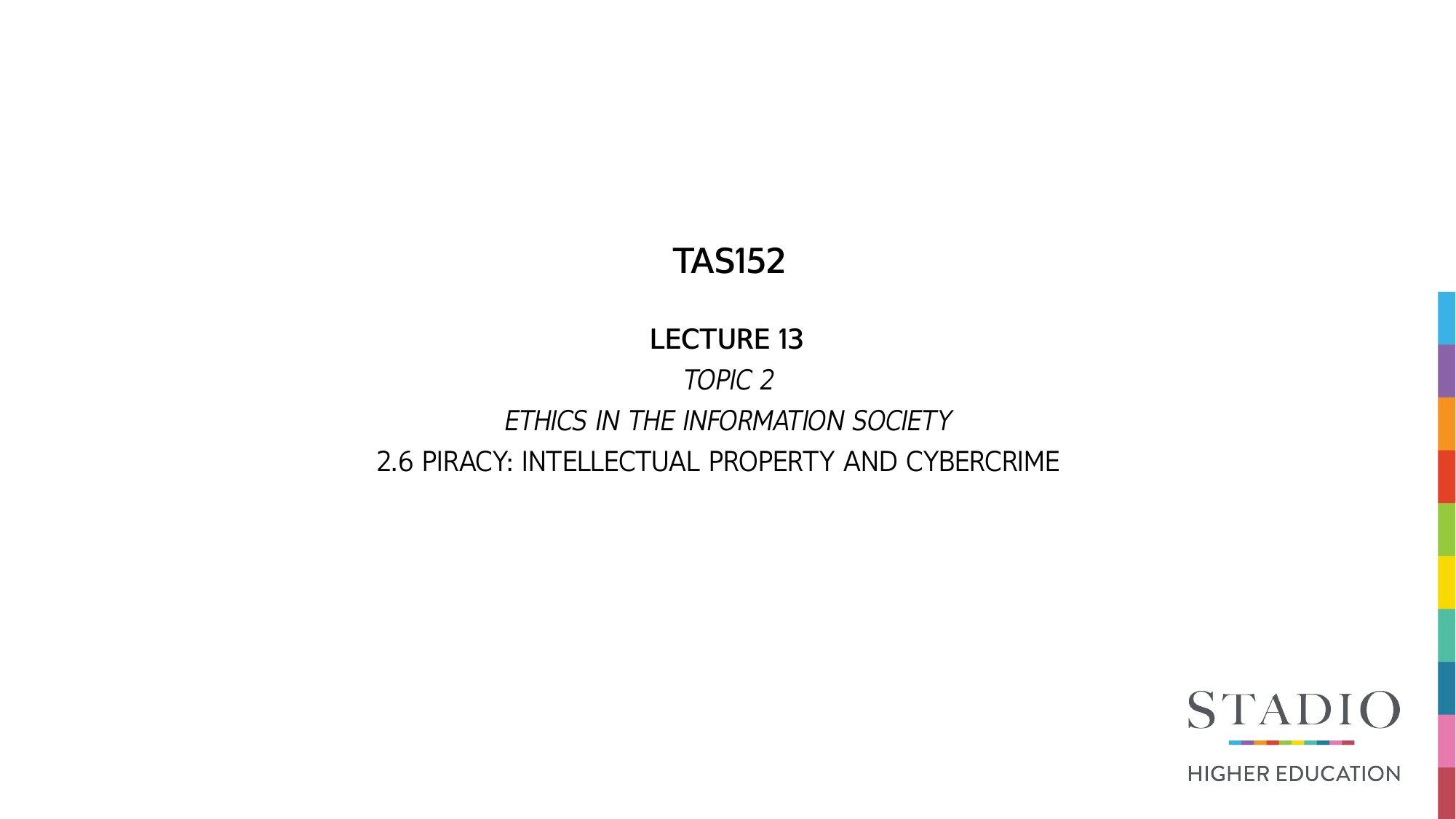

# TAS152
LECTURE 13
TOPIC 2
ETHICS IN THE INFORMATION SOCIETY
2.6 PIRACY: INTELLECTUAL PROPERTY AND CYBERCRIME